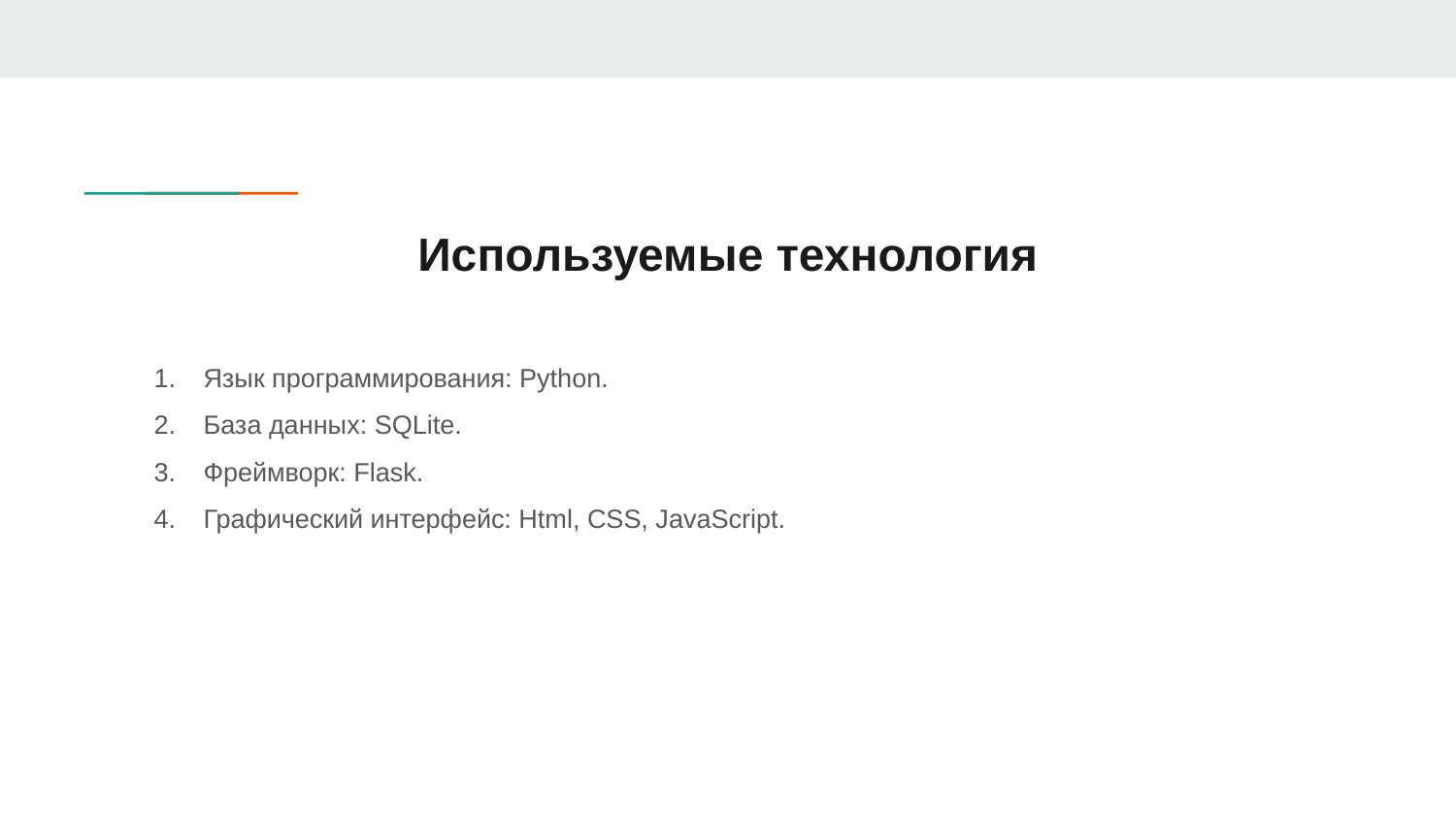

# Используемые технология
Язык программирования: Python.
База данных: SQLite.
Фреймворк: Flask.
Графический интерфейс: Html, CSS, JavaScript.